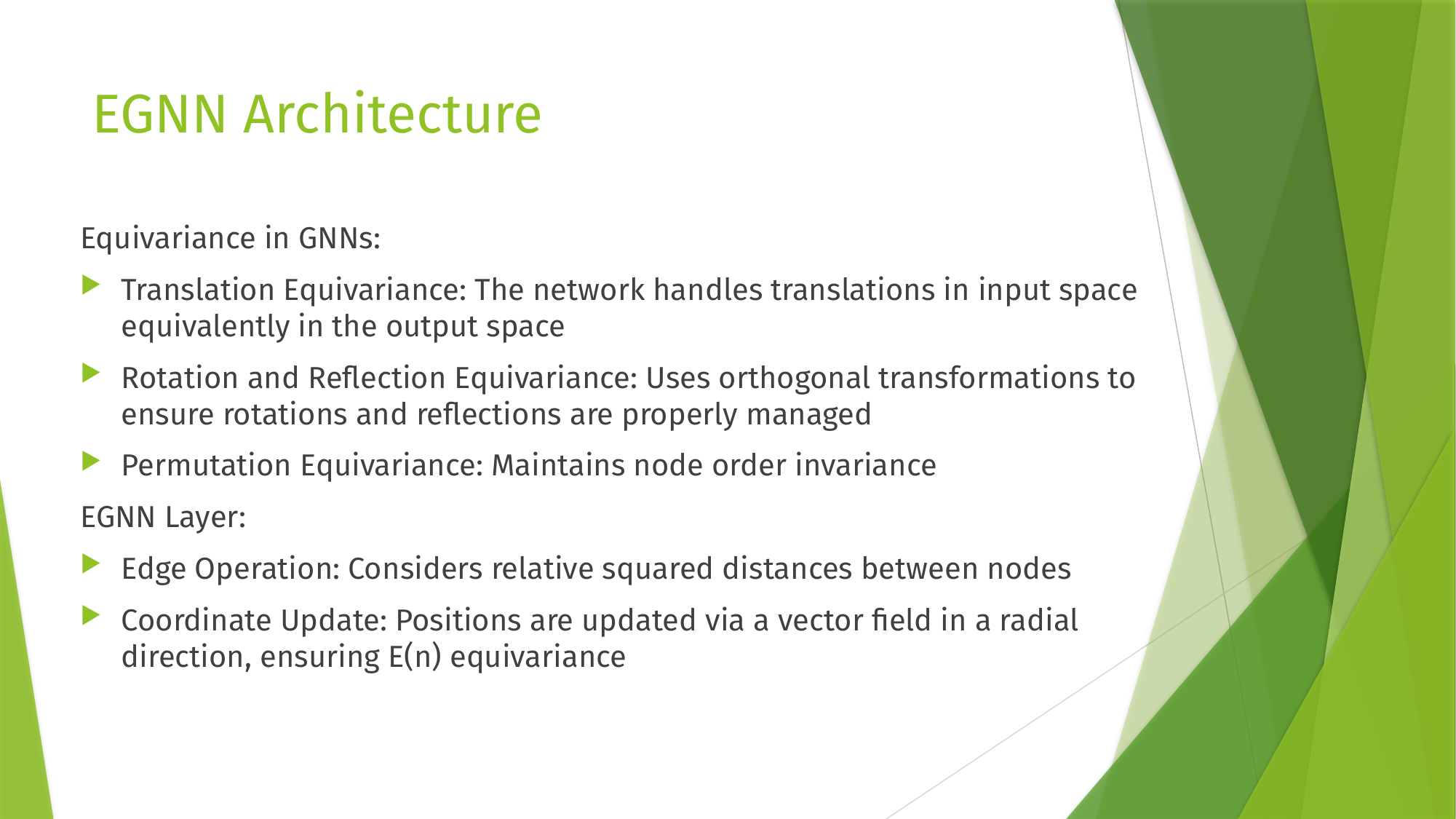

# EGNN Architecture
Equivariance in GNNs:
Translation Equivariance: The network handles translations in input space equivalently in the output space
Rotation and Reflection Equivariance: Uses orthogonal transformations to ensure rotations and reflections are properly managed
Permutation Equivariance: Maintains node order invariance
EGNN Layer:
Edge Operation: Considers relative squared distances between nodes
Coordinate Update: Positions are updated via a vector field in a radial direction, ensuring E(n) equivariance